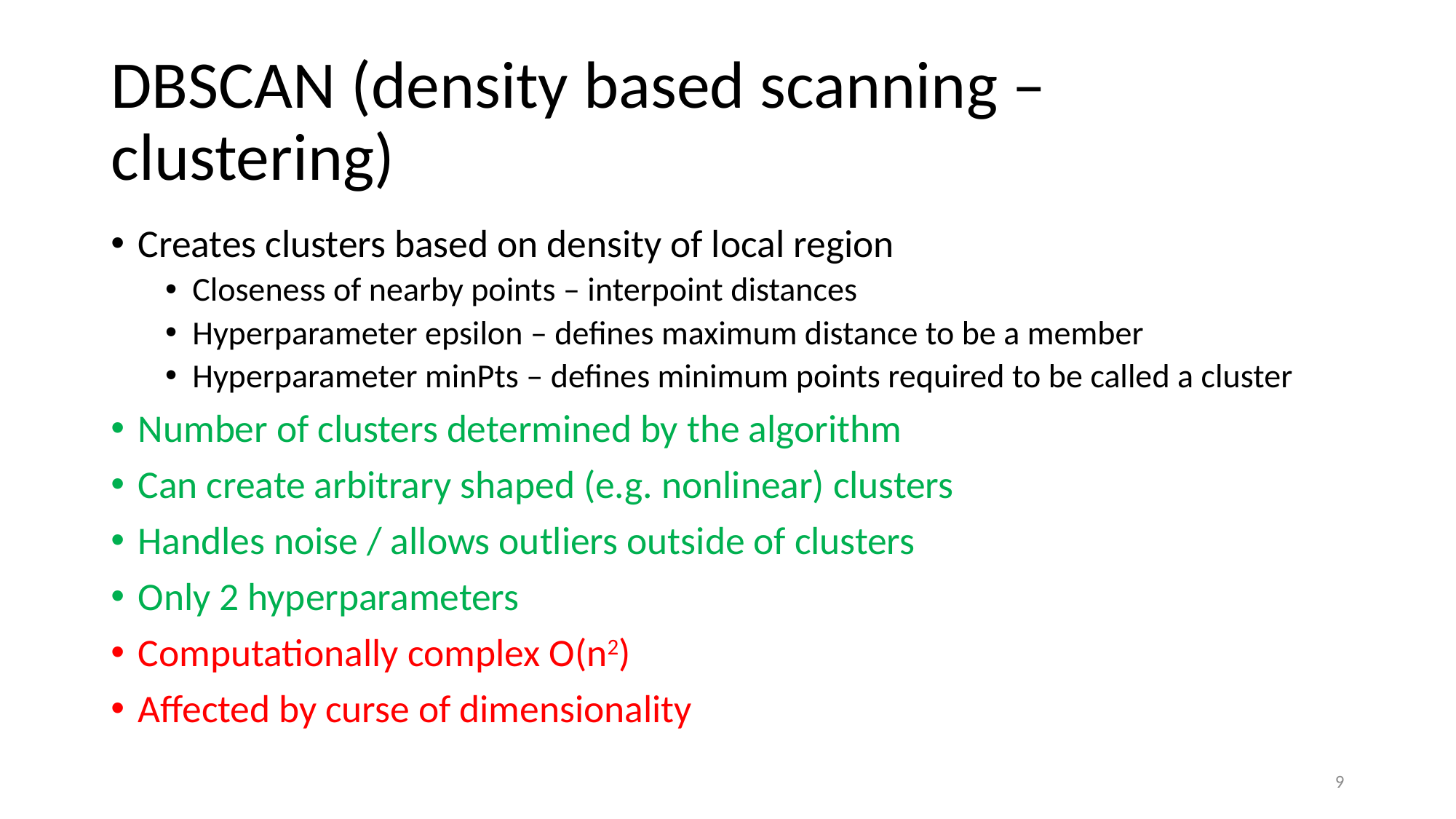

# DBSCAN (density based scanning – clustering)
Creates clusters based on density of local region
Closeness of nearby points – interpoint distances
Hyperparameter epsilon – defines maximum distance to be a member
Hyperparameter minPts – defines minimum points required to be called a cluster
Number of clusters determined by the algorithm
Can create arbitrary shaped (e.g. nonlinear) clusters
Handles noise / allows outliers outside of clusters
Only 2 hyperparameters
Computationally complex O(n2)
Affected by curse of dimensionality
9